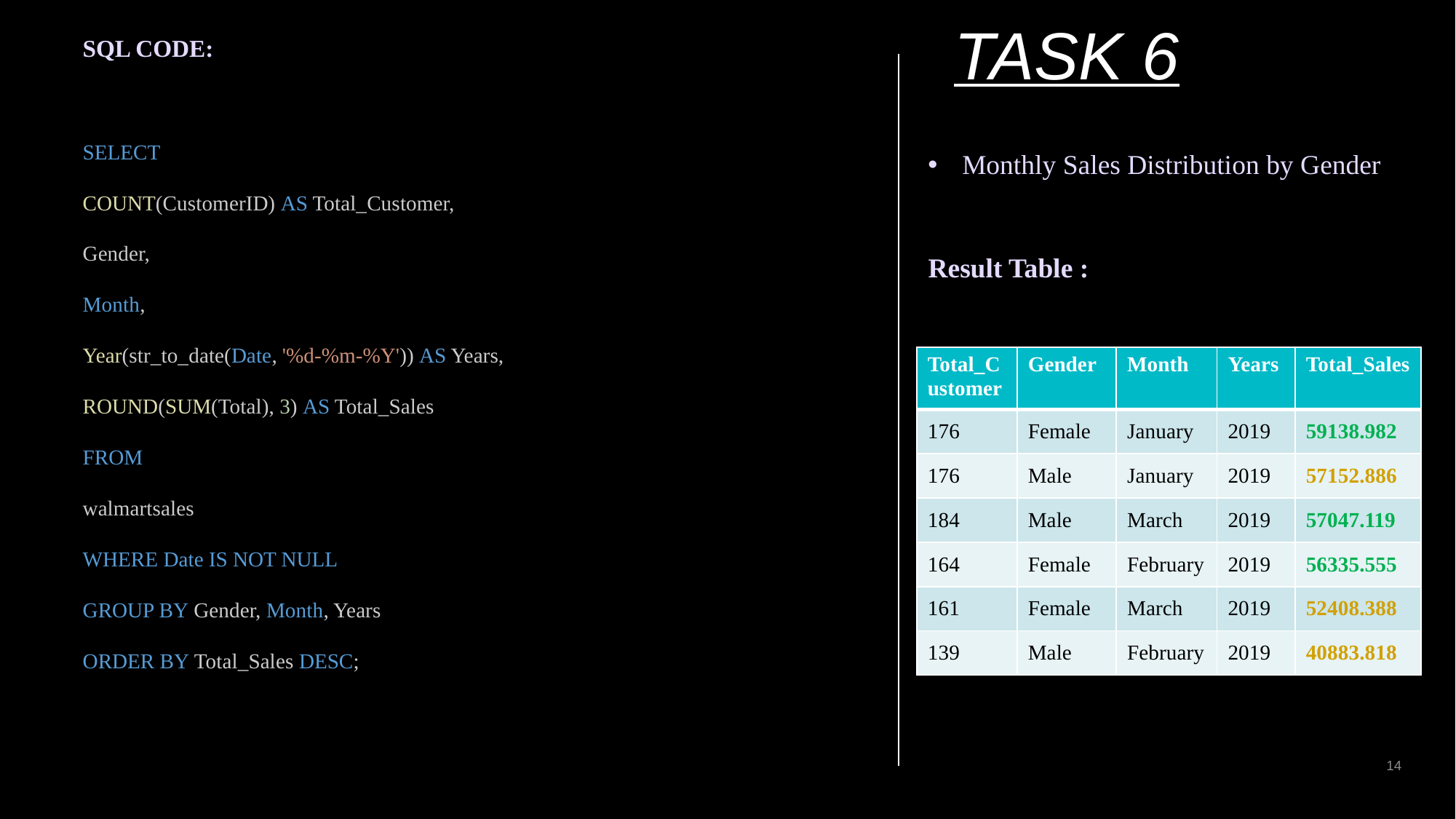

SQL CODE:

SELECT
COUNT(CustomerID) AS Total_Customer,
Gender,
Month,
Year(str_to_date(Date, '%d-%m-%Y')) AS Years,
ROUND(SUM(Total), 3) AS Total_Sales
FROM
walmartsales
WHERE Date IS NOT NULL
GROUP BY Gender, Month, Years
ORDER BY Total_Sales DESC;

TASK 6
Monthly Sales Distribution by Gender
Result Table :
| Total\_Customer | Gender | Month | Years | Total\_Sales |
| --- | --- | --- | --- | --- |
| 176 | Female | January | 2019 | 59138.982 |
| 176 | Male | January | 2019 | 57152.886 |
| 184 | Male | March | 2019 | 57047.119 |
| 164 | Female | February | 2019 | 56335.555 |
| 161 | Female | March | 2019 | 52408.388 |
| 139 | Male | February | 2019 | 40883.818 |
PRESENTATION TITLE
14